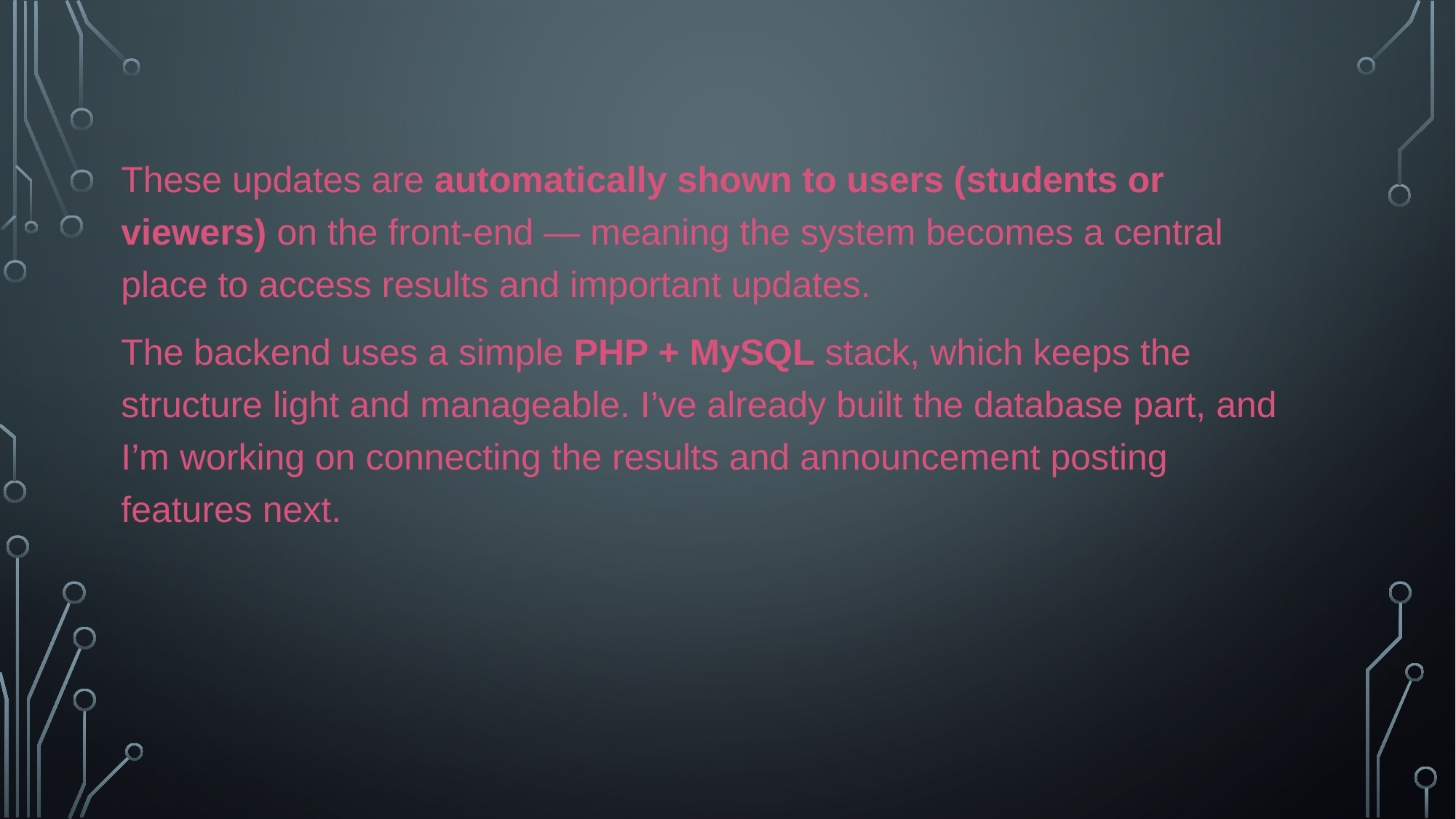

These updates are automatically shown to users (students or viewers) on the front-end — meaning the system becomes a central place to access results and important updates.
The backend uses a simple PHP + MySQL stack, which keeps the structure light and manageable. I’ve already built the database part, and I’m working on connecting the results and announcement posting features next.